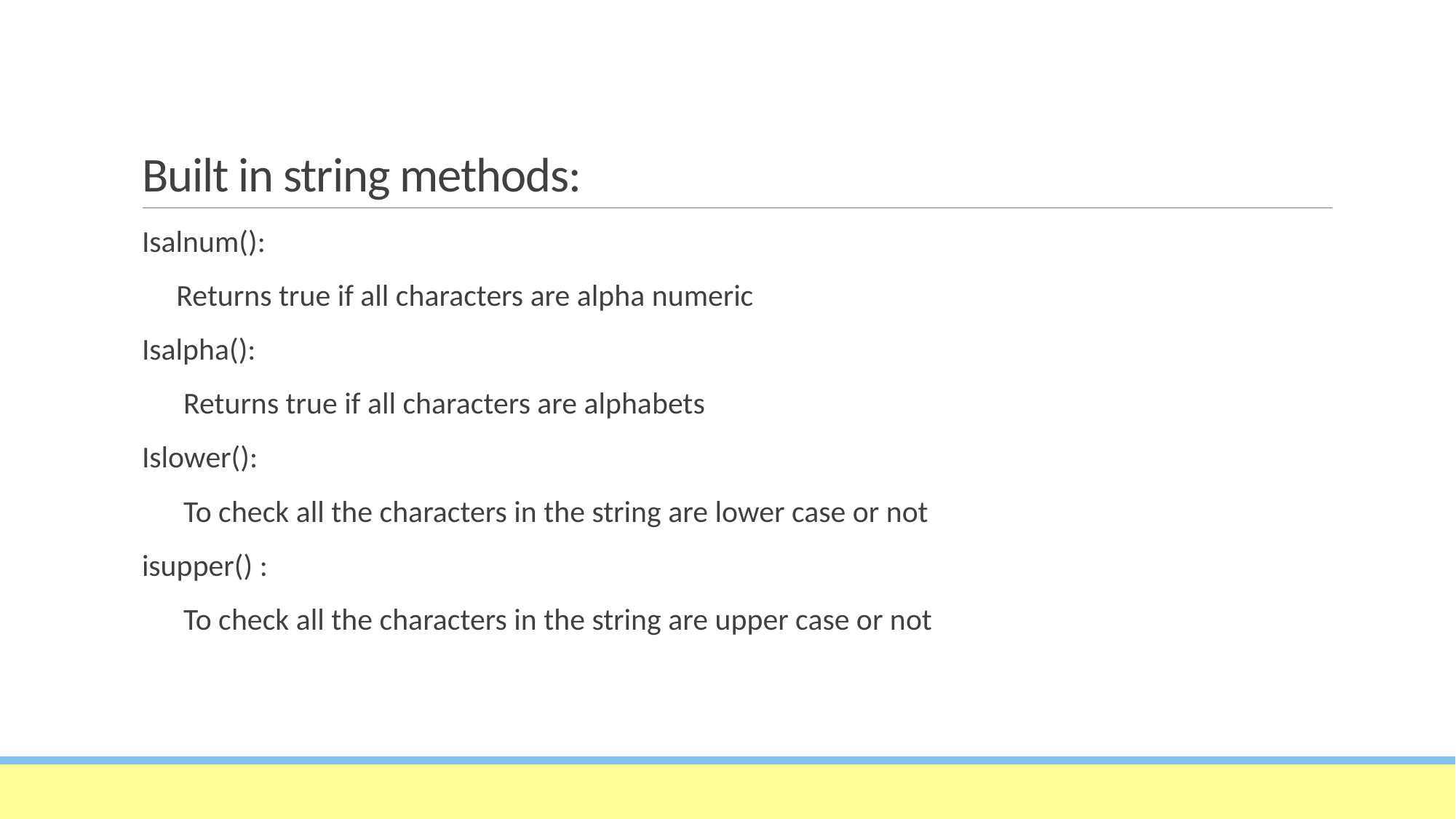

# Built in string methods:
Isalnum():
     Returns true if all characters are alpha numeric
Isalpha():
      Returns true if all characters are alphabets
Islower():
      To check all the characters in the string are lower case or not
isupper() :
      To check all the characters in the string are upper case or not